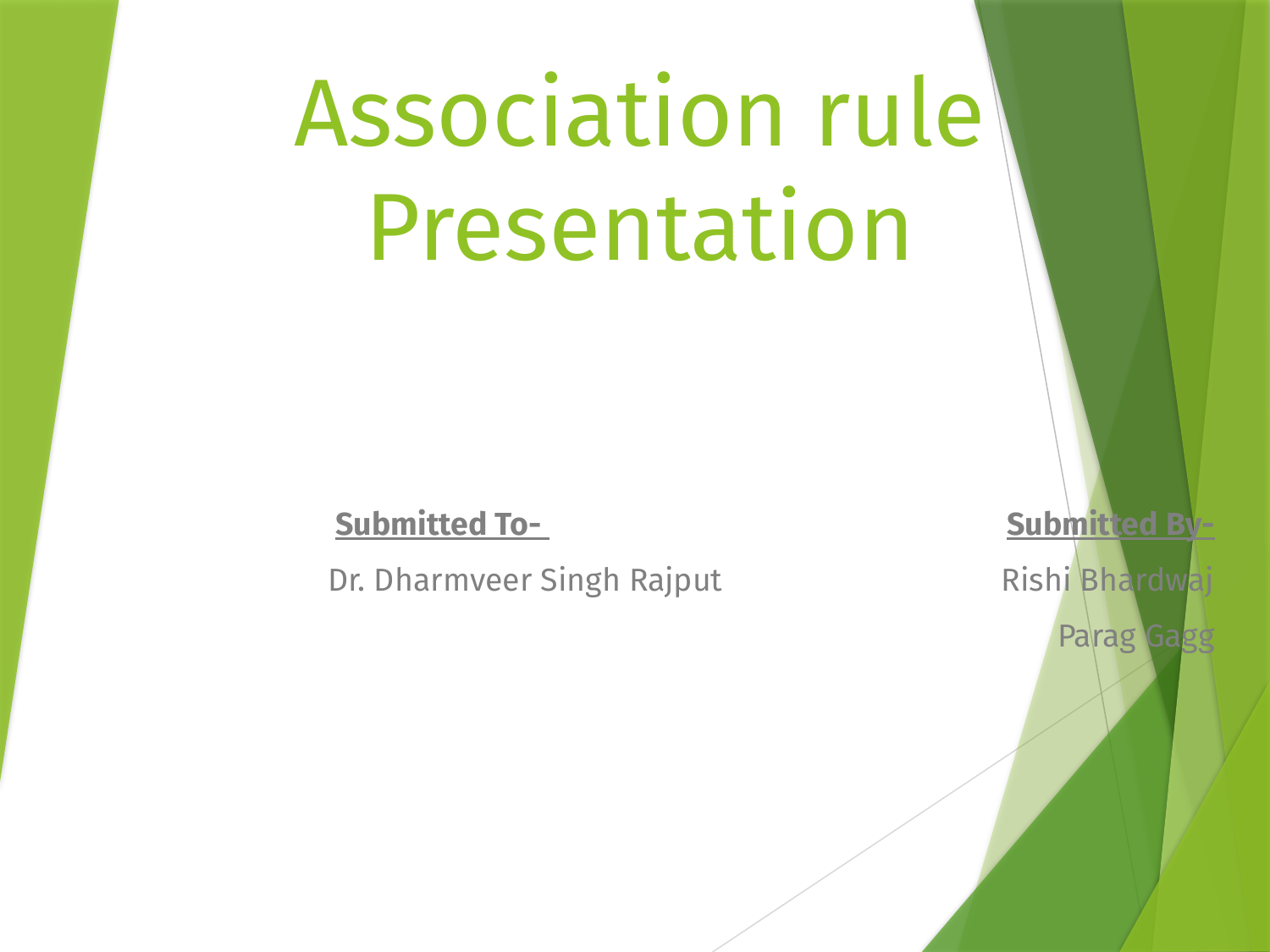

# Association rule Presentation
Submitted To-                                                             Submitted By-
Dr. Dharmveer Singh Rajput                                 Rishi Bhardwaj
Parag Gagg